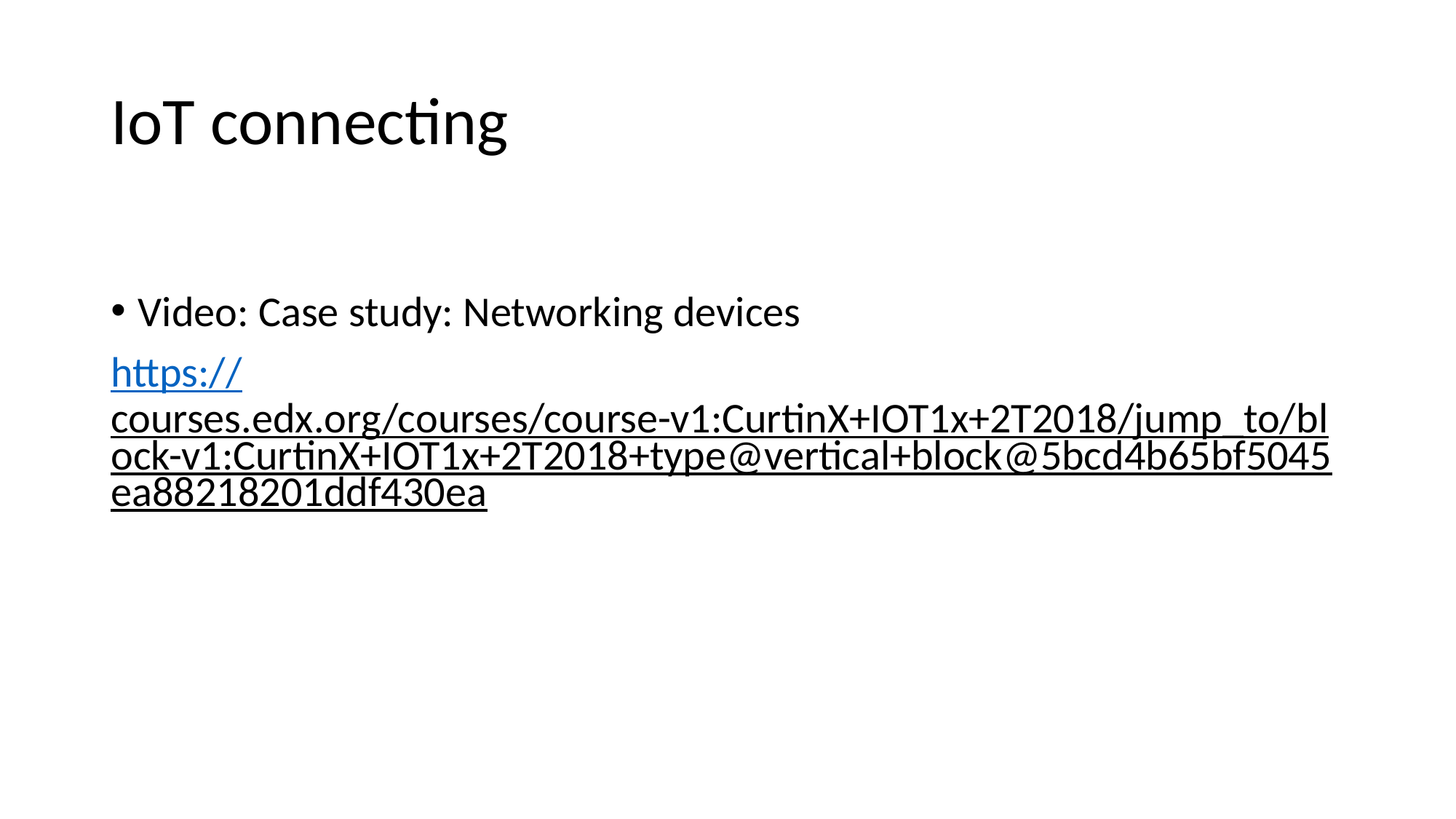

# IoT connecting

Video: Case study: Networking devices
https://courses.edx.org/courses/course-v1:CurtinX+IOT1x+2T2018/jump_to/block-v1:CurtinX+IOT1x+2T2018+type@vertical+block@5bcd4b65bf5045ea88218201ddf430ea